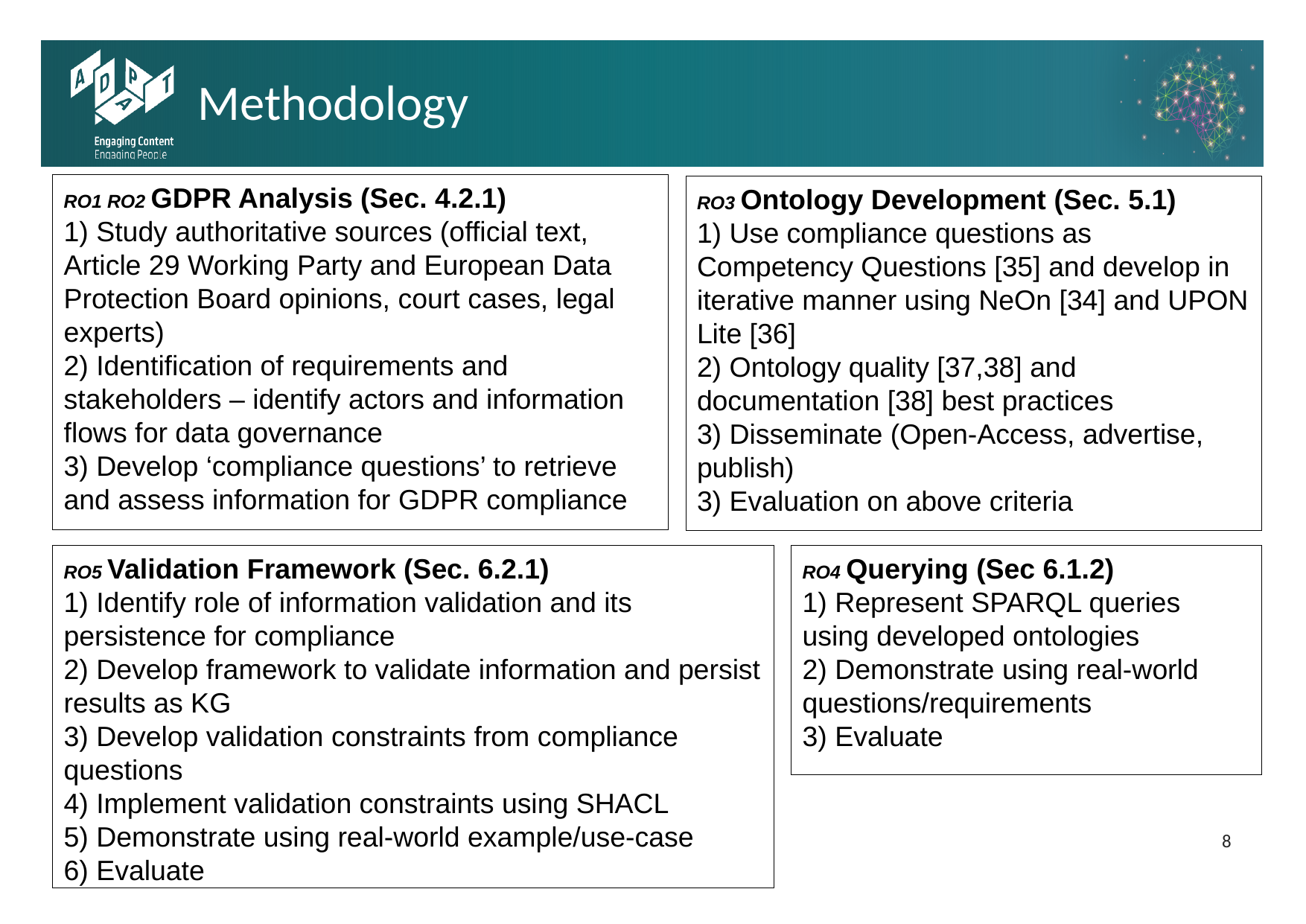

Methodology
RO1 RO2 GDPR Analysis (Sec. 4.2.1)
1) Study authoritative sources (official text, Article 29 Working Party and European Data Protection Board opinions, court cases, legal experts)
2) Identification of requirements and stakeholders – identify actors and information flows for data governance
3) Develop ‘compliance questions’ to retrieve and assess information for GDPR compliance
RO3 Ontology Development (Sec. 5.1)
1) Use compliance questions as Competency Questions [35] and develop in iterative manner using NeOn [34] and UPON Lite [36]
2) Ontology quality [37,38] and documentation [38] best practices
3) Disseminate (Open-Access, advertise, publish)
3) Evaluation on above criteria
RO5 Validation Framework (Sec. 6.2.1)
1) Identify role of information validation and its persistence for compliance
2) Develop framework to validate information and persist results as KG
3) Develop validation constraints from compliance questions
4) Implement validation constraints using SHACL
5) Demonstrate using real-world example/use-case
6) Evaluate
RO4 Querying (Sec 6.1.2)
1) Represent SPARQL queries using developed ontologies
2) Demonstrate using real-world questions/requirements
3) Evaluate
8